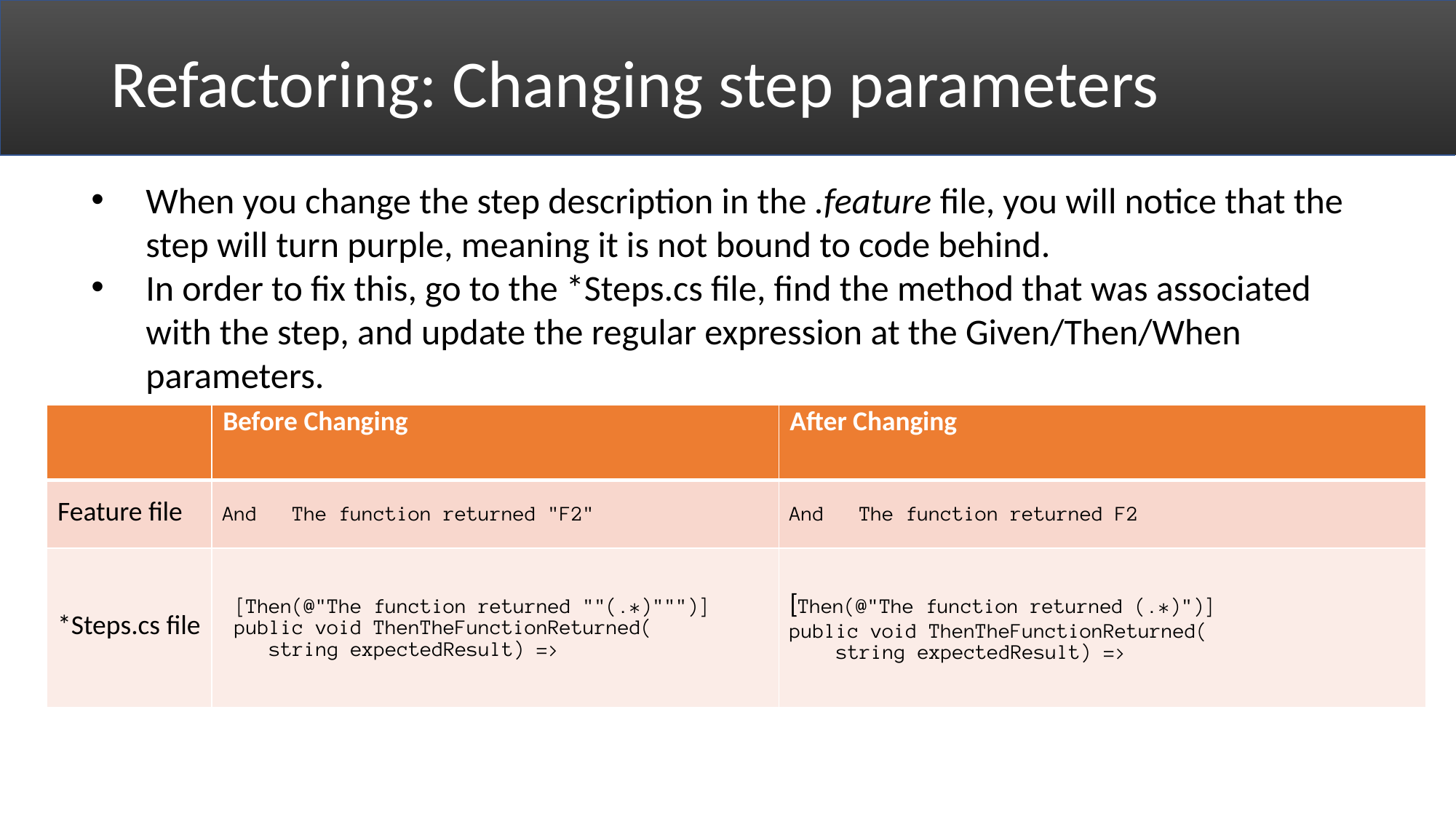

# Refactoring: Changing step parameters
When you change the step description in the .feature file, you will notice that the step will turn purple, meaning it is not bound to code behind.
In order to fix this, go to the *Steps.cs file, find the method that was associated with the step, and update the regular expression at the Given/Then/When parameters.
|  | Before Changing | After Changing |
| --- | --- | --- |
| Feature file | And The function returned "F2" | And The function returned F2 |
| \*Steps.cs file | [Then(@"The function returned ""(.\*)""")] public void ThenTheFunctionReturned( string expectedResult) => | [Then(@"The function returned (.\*)")] public void ThenTheFunctionReturned( string expectedResult) => |